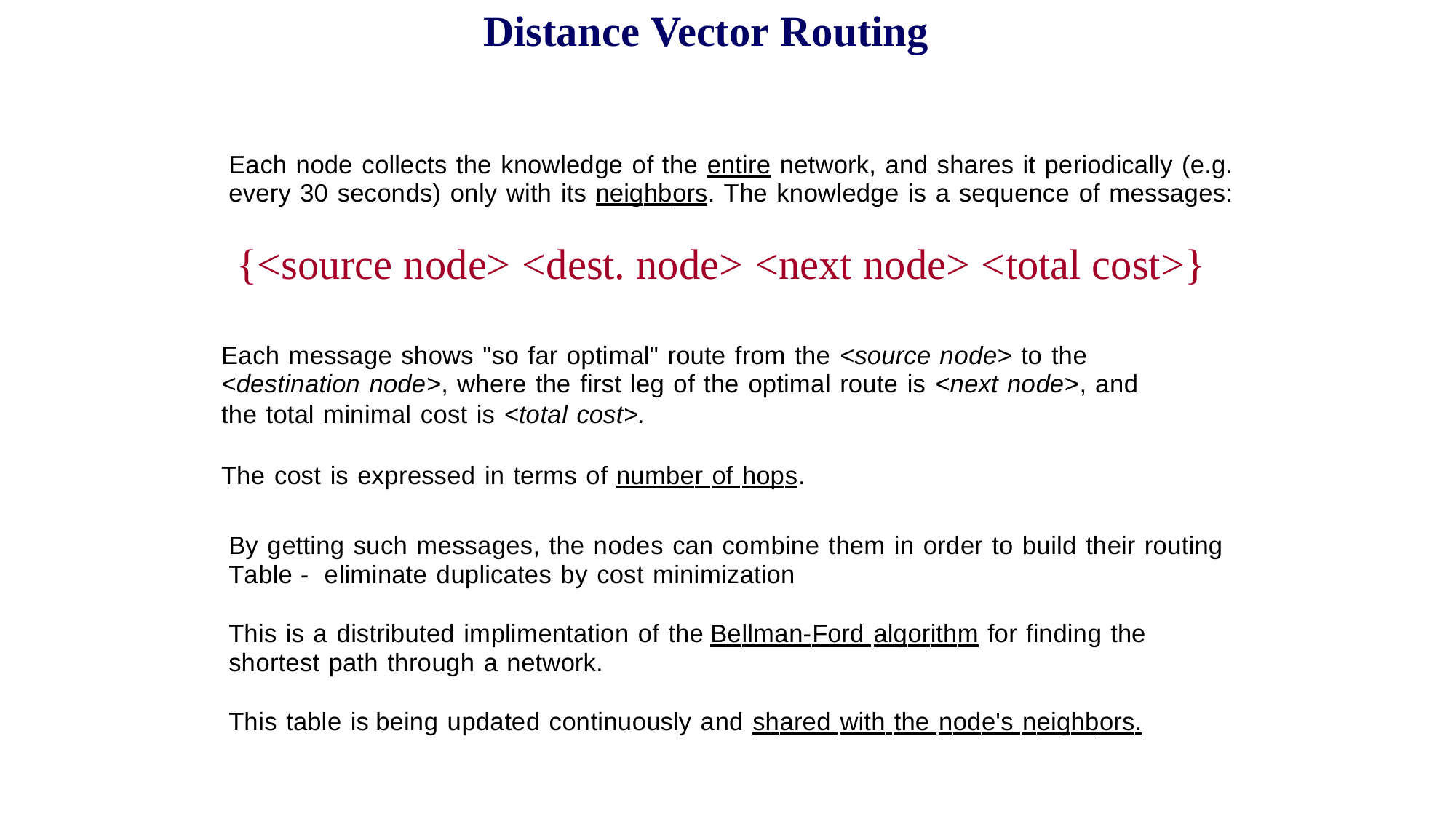

Distance Vector Routing
Each node collects the knowledge of the entire network, and shares it periodically (e.g.
every 30 seconds) only with its neighbors. The knowledge is a sequence of messages:
{<source node> <dest. node> <next node> <total cost>}
Each message shows "so far optimal" route from the <source node> to the
<destination node>, where the first leg of the optimal route is <next node>, and
the total minimal cost is <total cost>.

The cost is expressed in terms of number of hops.

By getting such messages, the nodes can combine them in order to build their routing
Table -  eliminate duplicates by cost minimization

This is a distributed implimentation of the Bellman-Ford algorithm for finding the shortest path through a network.

This table is being updated continuously and shared with the node's neighbors.